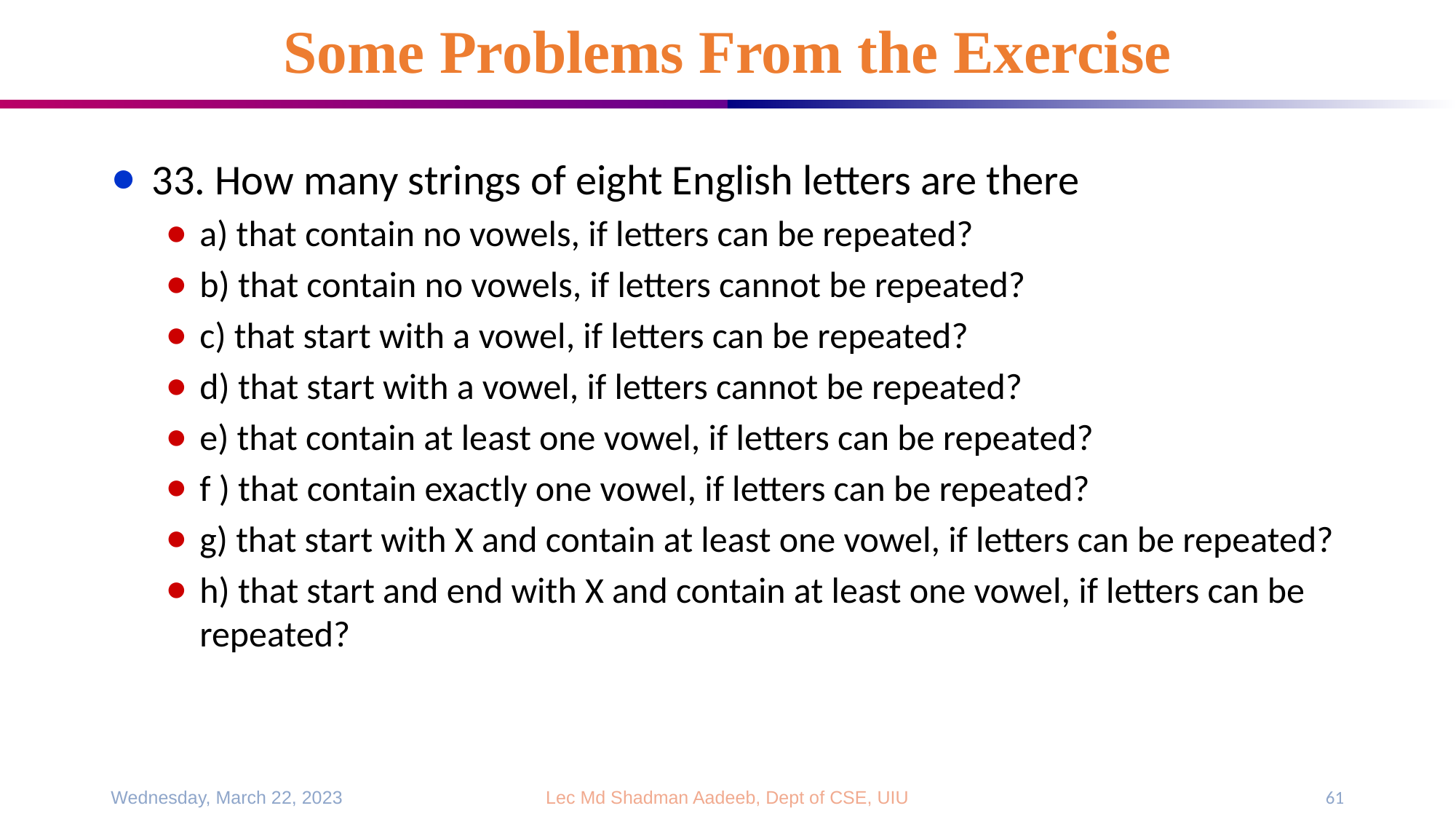

# Some Problems From the Exercise
33. How many strings of eight English letters are there
a) that contain no vowels, if letters can be repeated?
b) that contain no vowels, if letters cannot be repeated?
c) that start with a vowel, if letters can be repeated?
d) that start with a vowel, if letters cannot be repeated?
e) that contain at least one vowel, if letters can be repeated?
f ) that contain exactly one vowel, if letters can be repeated?
g) that start with X and contain at least one vowel, if letters can be repeated?
h) that start and end with X and contain at least one vowel, if letters can be repeated?
Wednesday, March 22, 2023
Lec Md Shadman Aadeeb, Dept of CSE, UIU
61